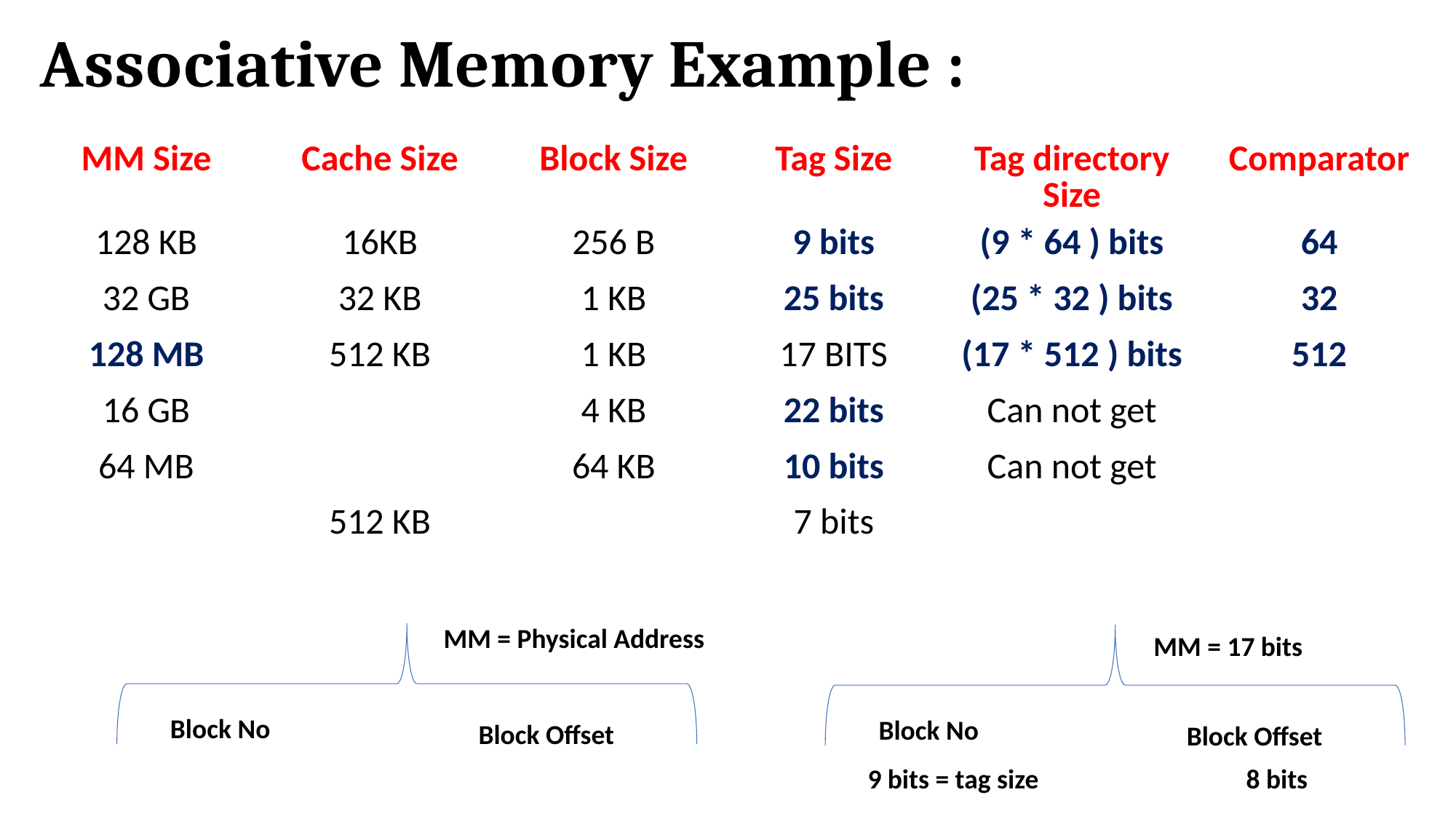

# Associative Memory Example :
| MM Size | Cache Size | Block Size | Tag Size | Tag directory Size | Comparator |
| --- | --- | --- | --- | --- | --- |
| 128 KB | 16KB | 256 B | 9 bits | (9 \* 64 ) bits | 64 |
| 32 GB | 32 KB | 1 KB | 25 bits | (25 \* 32 ) bits | 32 |
| 128 MB | 512 KB | 1 KB | 17 BITS | (17 \* 512 ) bits | 512 |
| 16 GB |  | 4 KB | 22 bits | Can not get |  |
| 64 MB |  | 64 KB | 10 bits | Can not get |  |
|  | 512 KB |  | 7 bits |  |  |

MM = Physical Address
MM = 17 bits
Block No
Block No
Block Offset
Block Offset
|  |  |
| --- | --- |
| 9 bits = tag size | 8 bits |
| --- | --- |